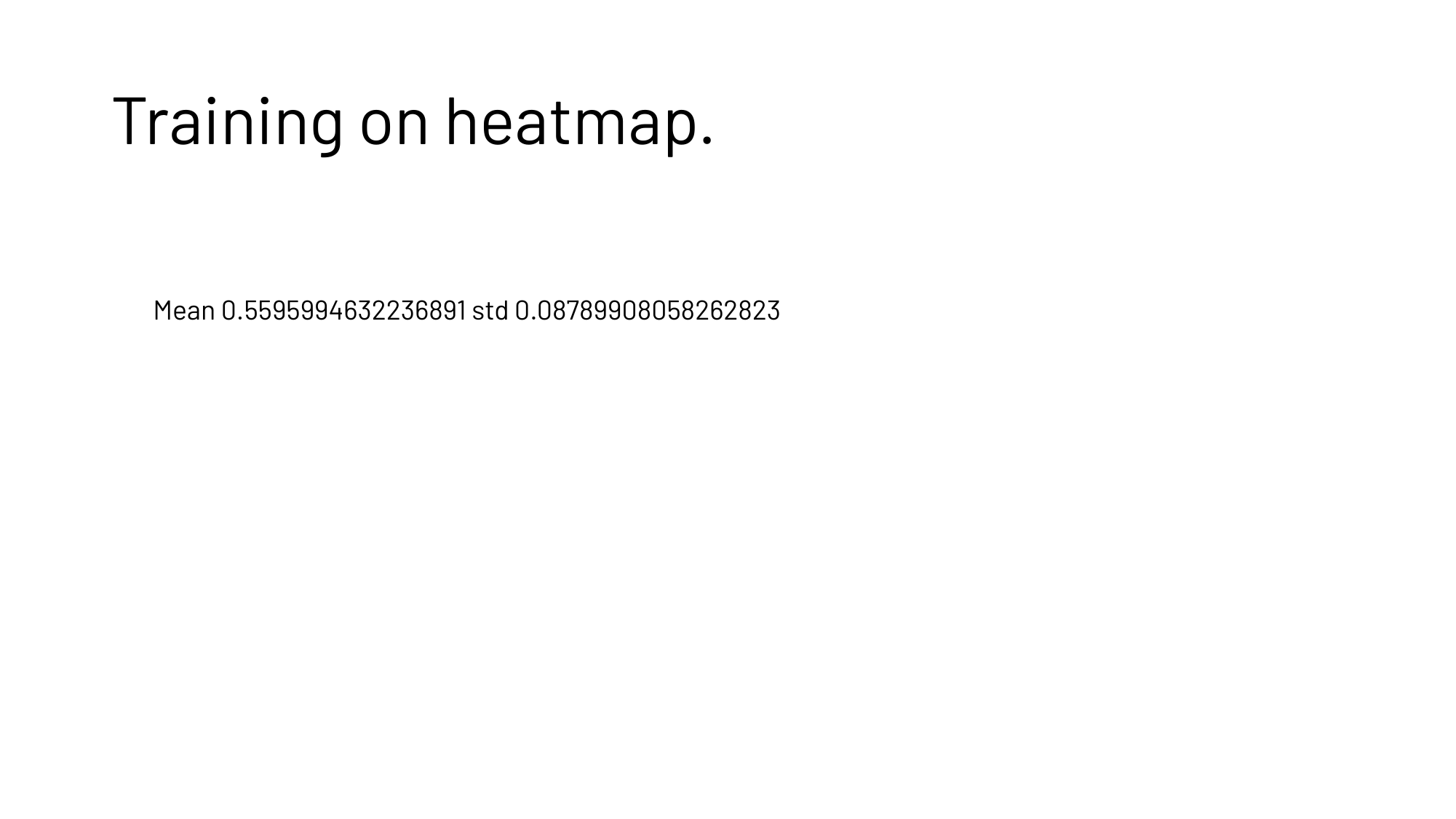

# Training on heatmap.
Mean 0.5595994632236891 std 0.08789908058262823